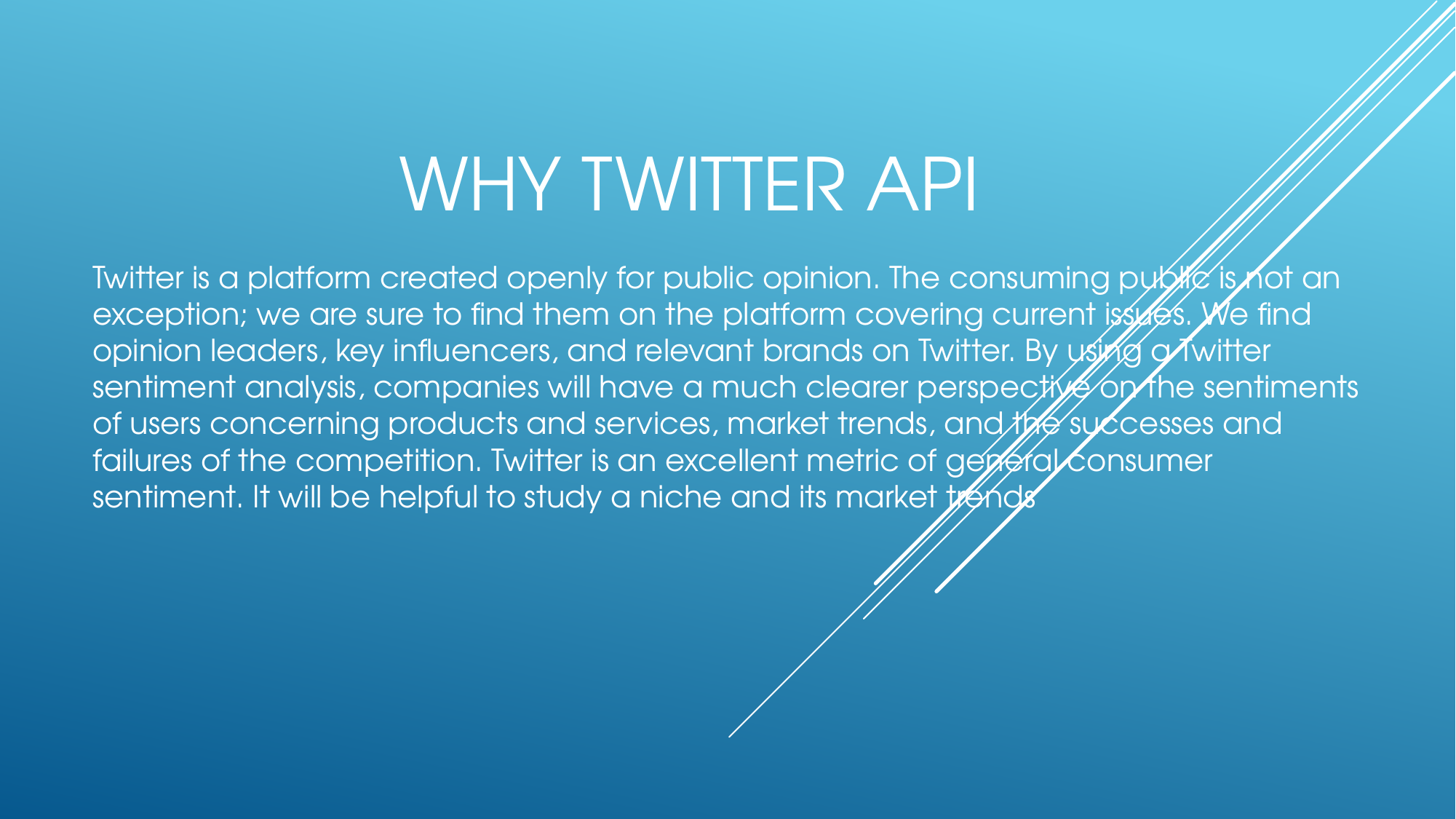

# Why Twitter Api
Twitter is a platform created openly for public opinion. The consuming public is not an exception; we are sure to find them on the platform covering current issues. We find opinion leaders, key influencers, and relevant brands on Twitter. By using a Twitter sentiment analysis, companies will have a much clearer perspective on the sentiments of users concerning products and services, market trends, and the successes and failures of the competition. Twitter is an excellent metric of general consumer sentiment. It will be helpful to study a niche and its market trends